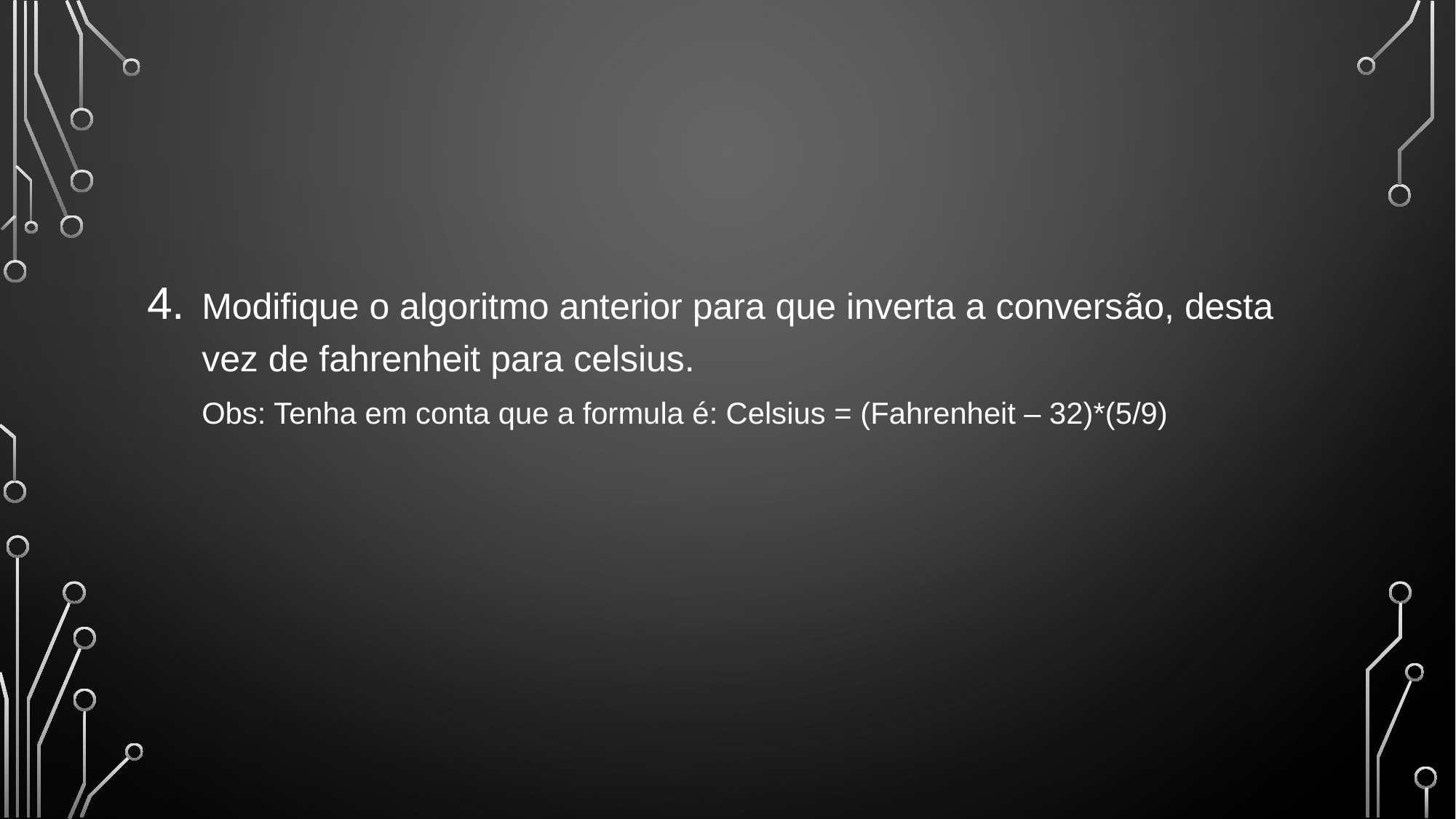

Modifique o algoritmo anterior para que inverta a conversão, desta vez de fahrenheit para celsius.
Obs: Tenha em conta que a formula é: Celsius = (Fahrenheit – 32)*(5/9)